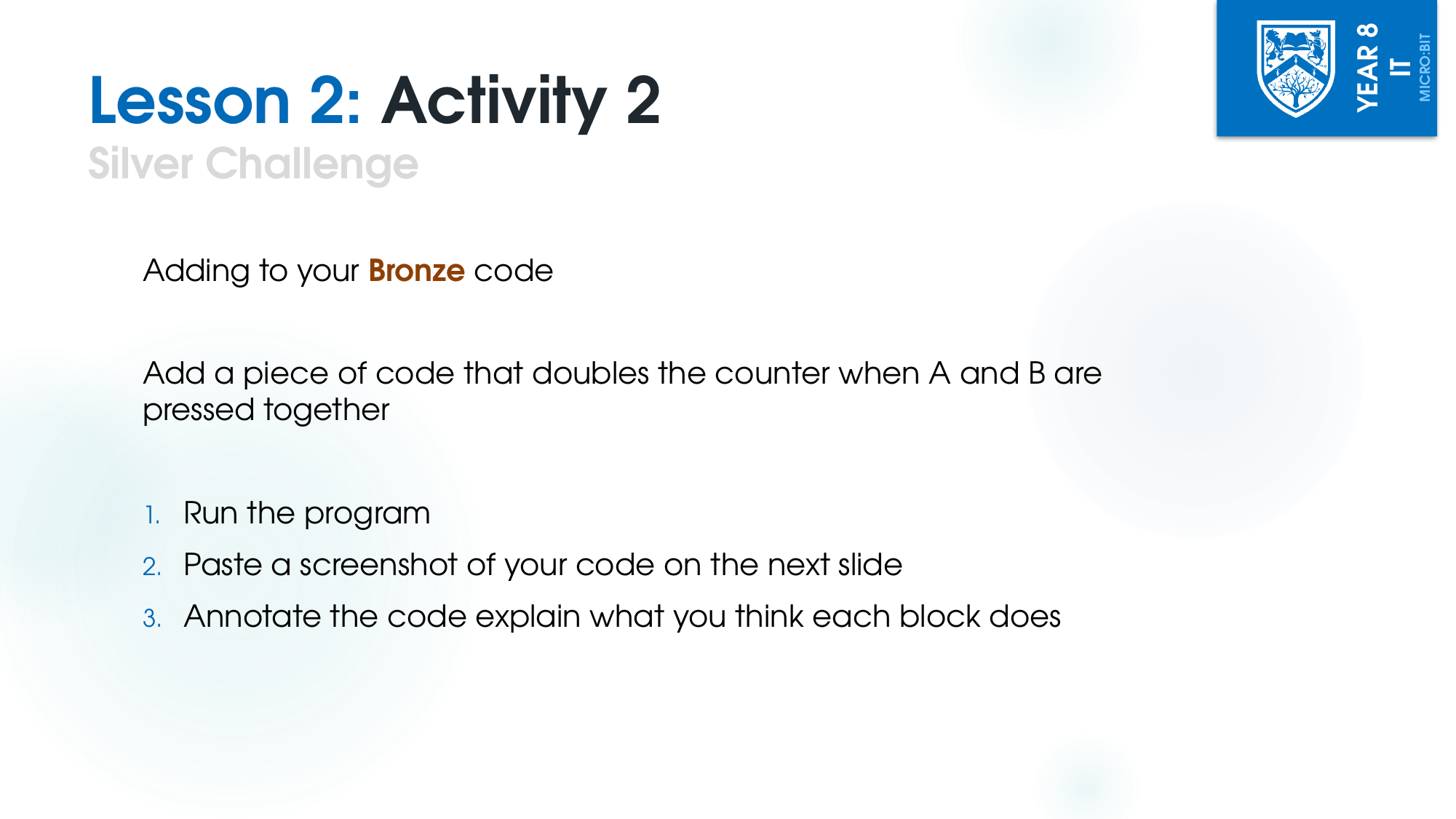

# Lesson 2: Activity 2 Silver Challenge
Adding to your Bronze code

Add a piece of code that doubles the counter when A and B are pressed together

Run the program
Paste a screenshot of your code on the next slide
Annotate the code explain what you think each block does